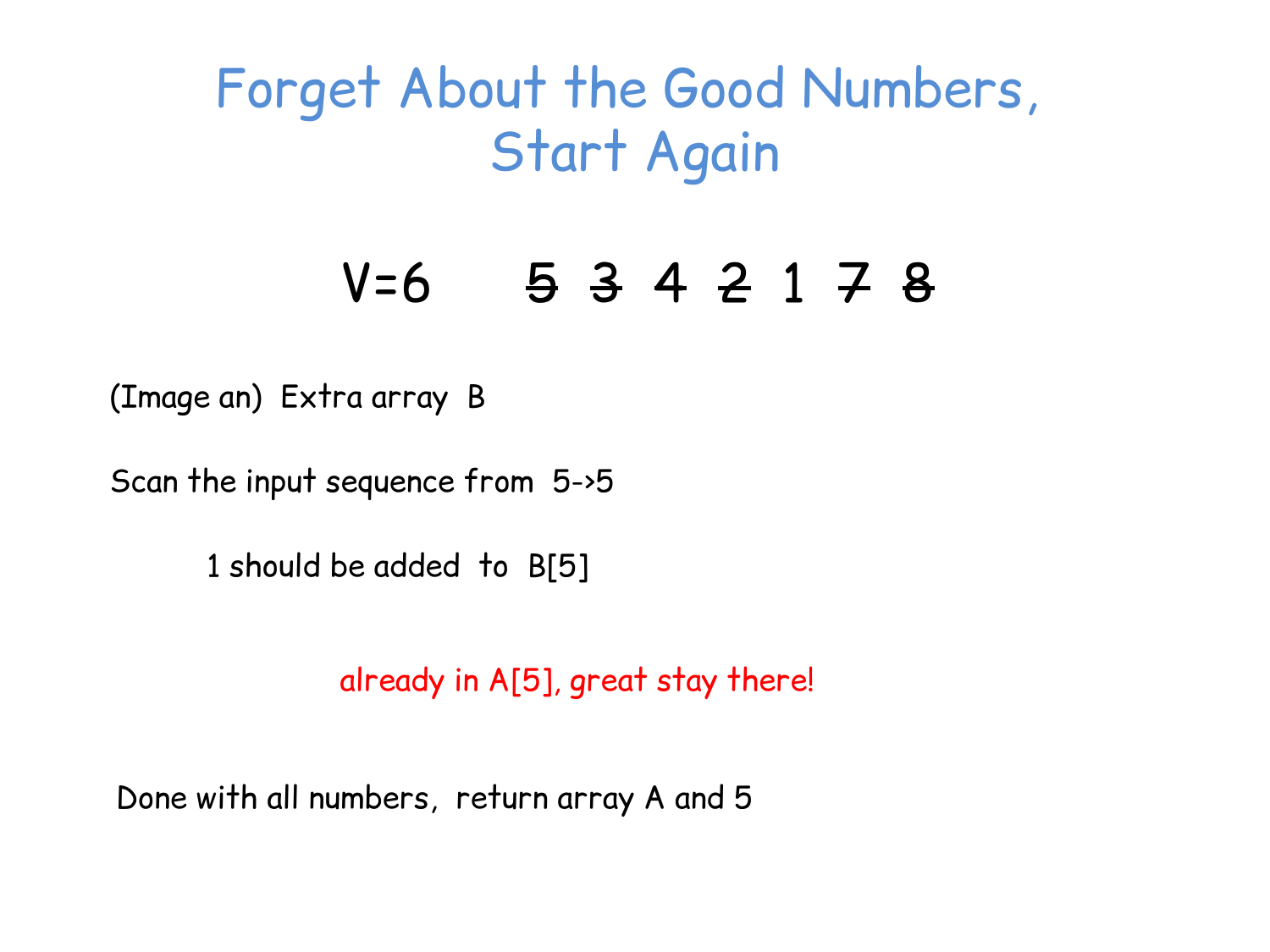

# Forget About the Good Numbers, Start Again
V=6
5  3  4  2  1  7  8

(Image an)  Extra array  B
Scan the input sequence from  5->5
1 should be added  to  B[5]
already in A[5], great stay there!
Done with all numbers,  return array A and 5